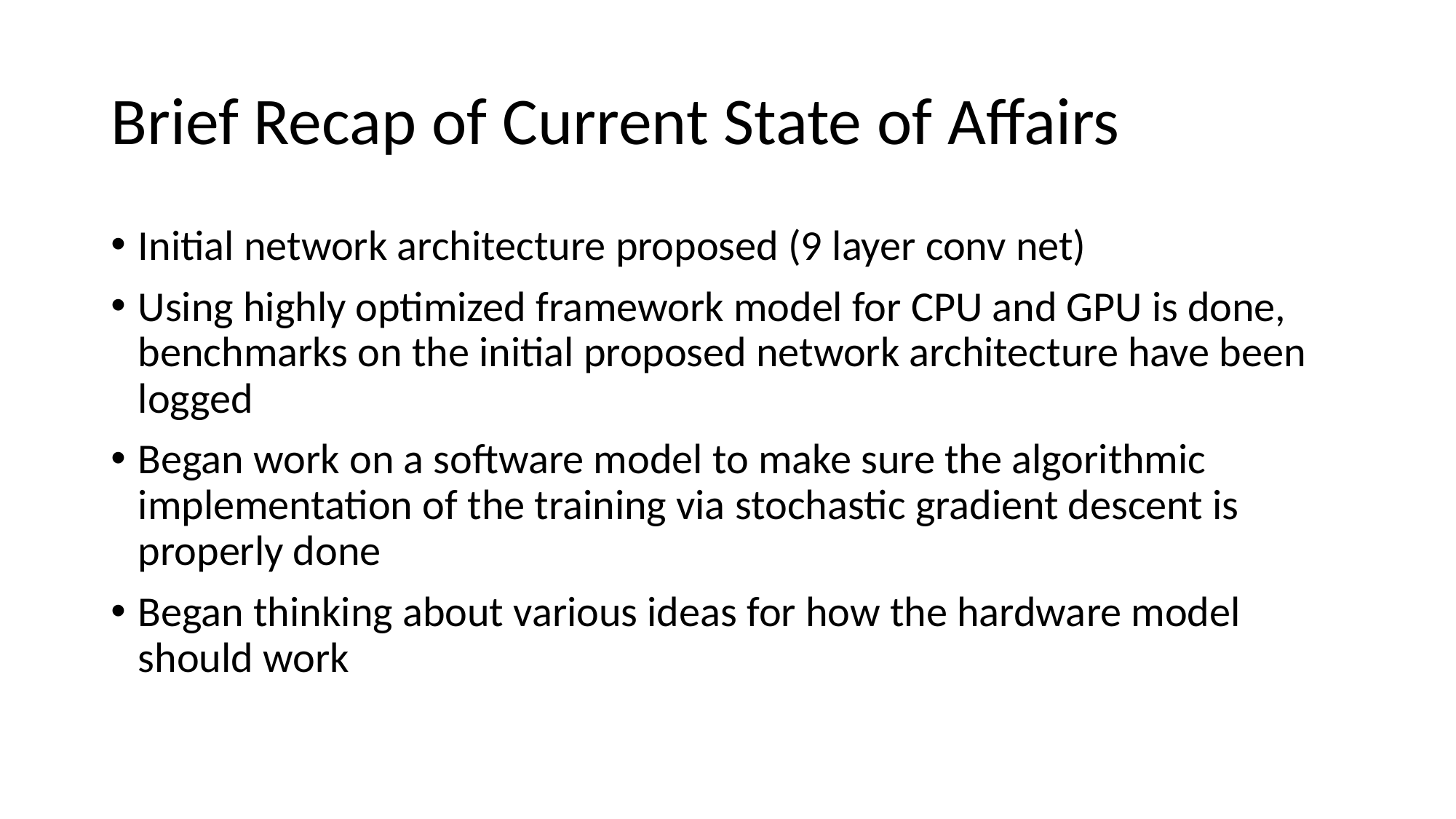

# Brief Recap of Current State of Affairs
Initial network architecture proposed (9 layer conv net)
Using highly optimized framework model for CPU and GPU is done, benchmarks on the initial proposed network architecture have been logged
Began work on a software model to make sure the algorithmic implementation of the training via stochastic gradient descent is properly done
Began thinking about various ideas for how the hardware model should work